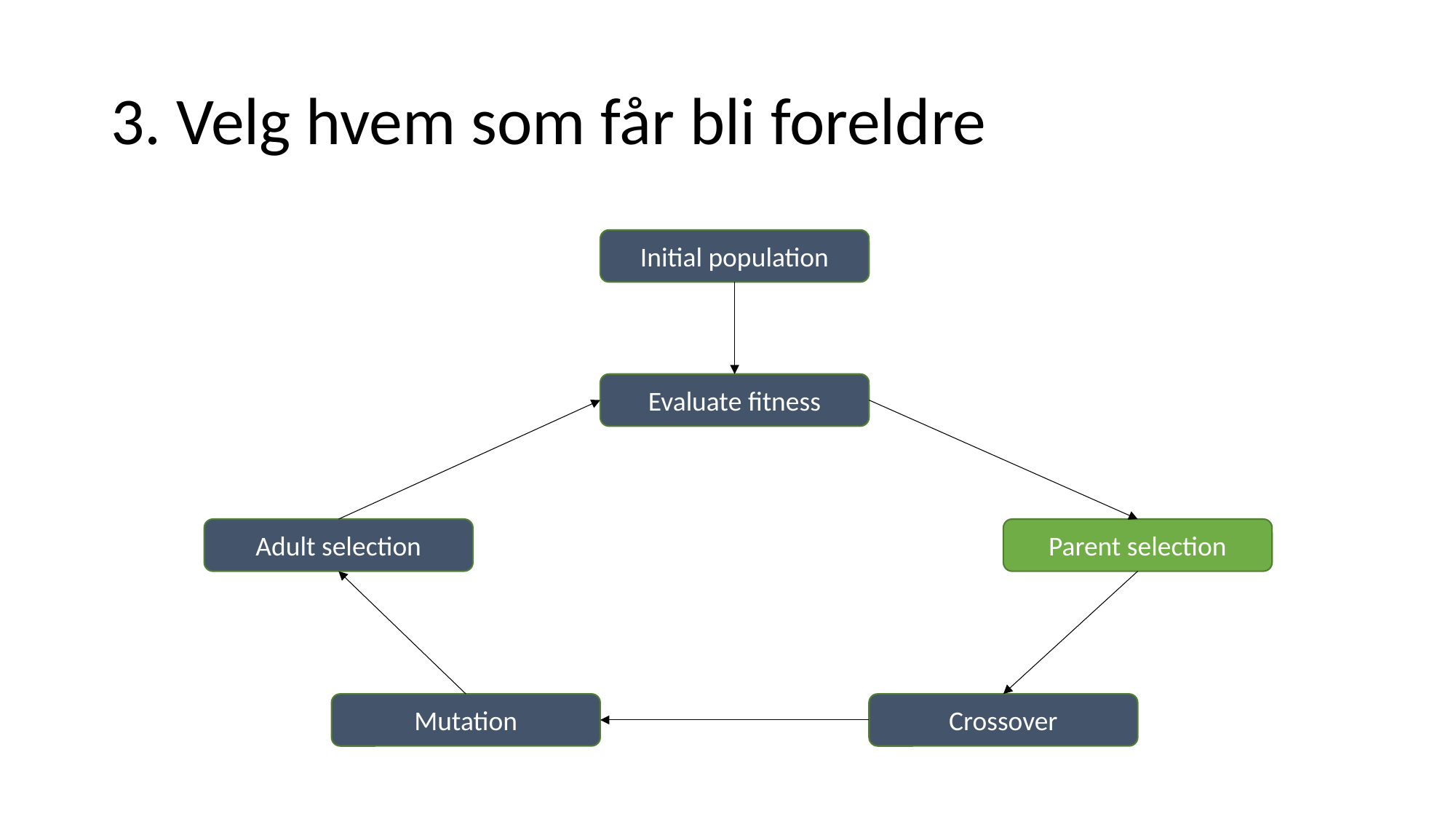

# 3. Velg hvem som får bli foreldre
Initial population
Evaluate fitness
Adult selection
Parent selection
Mutation
Crossover